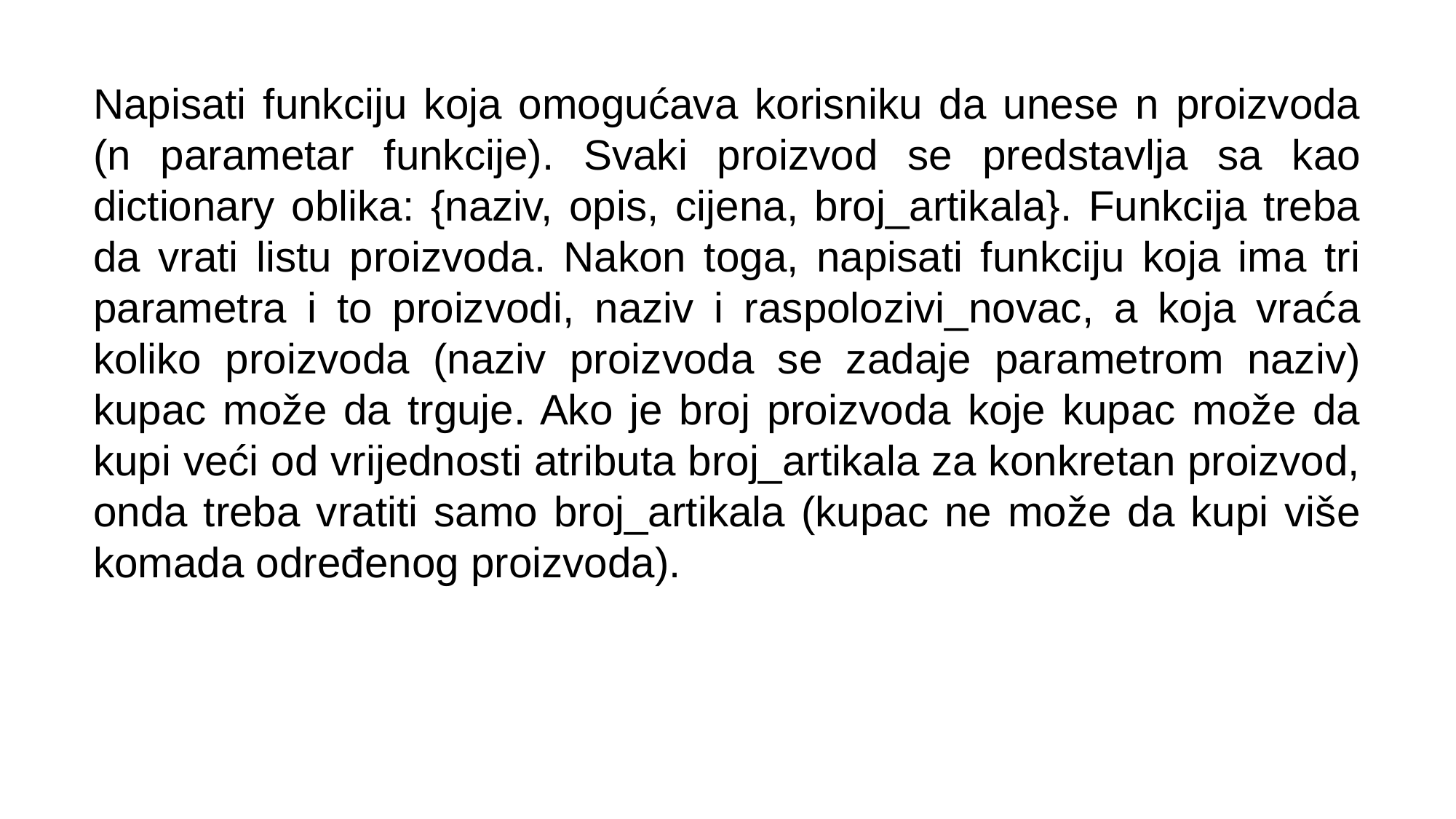

Napisati funkciju koja omogućava korisniku da unese n proizvoda (n parametar funkcije). Svaki proizvod se predstavlja sa kao dictionary oblika: {naziv, opis, cijena, broj_artikala}. Funkcija treba da vrati listu proizvoda. Nakon toga, napisati funkciju koja ima tri parametra i to proizvodi, naziv i raspolozivi_novac, a koja vraća koliko proizvoda (naziv proizvoda se zadaje parametrom naziv) kupac može da trguje. Ako je broj proizvoda koje kupac može da kupi veći od vrijednosti atributa broj_artikala za konkretan proizvod, onda treba vratiti samo broj_artikala (kupac ne može da kupi više komada određenog proizvoda).